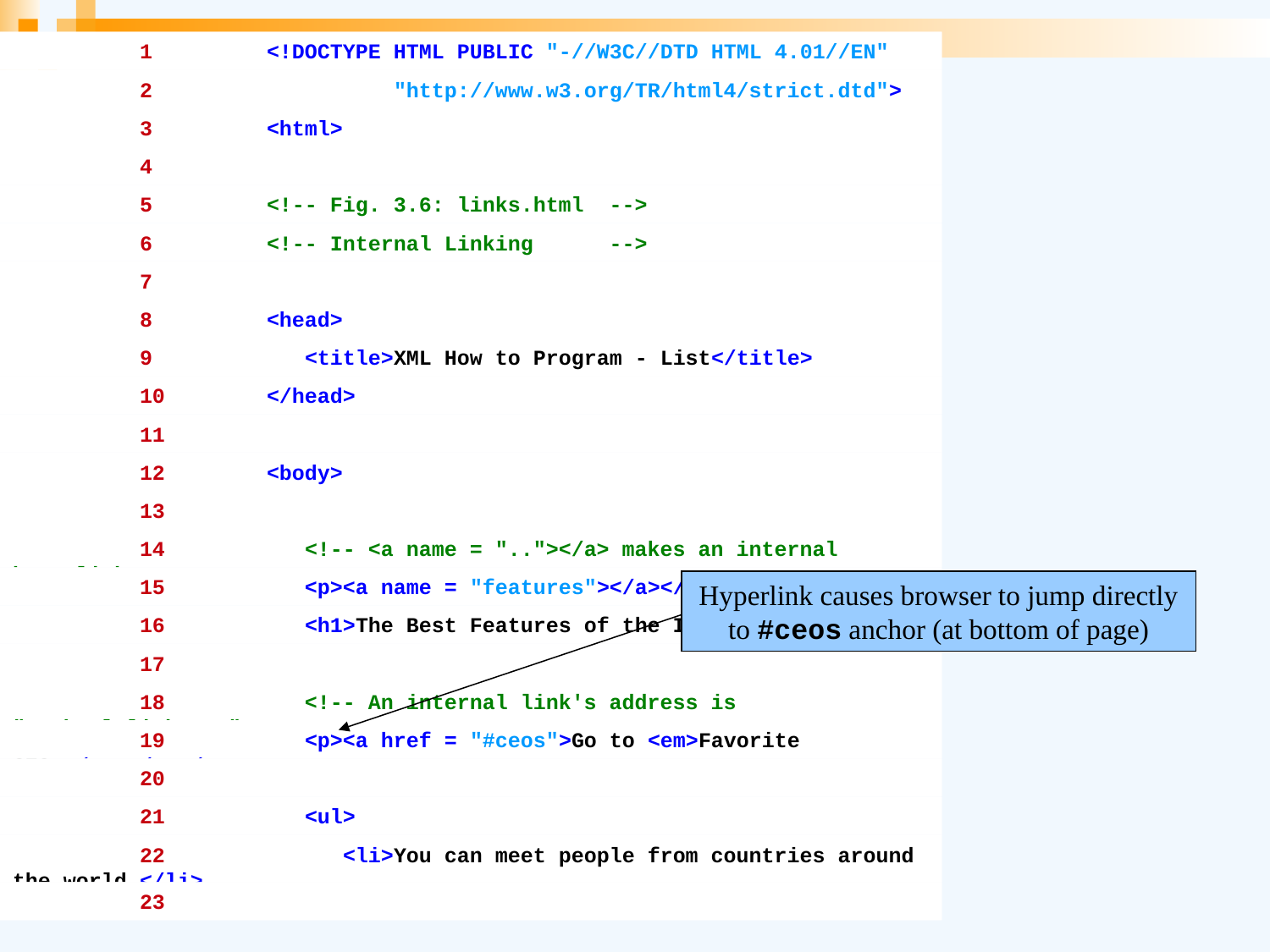

1	<!DOCTYPE HTML PUBLIC "-//W3C//DTD HTML 4.01//EN"

	2	          "http://www.w3.org/TR/html4/strict.dtd">

	3	<html>

	4

	5	<!-- Fig. 3.6: links.html  -->

	6	<!-- Internal Linking      -->

	7

	8	<head>

	9	   <title>XML How to Program - List</title>

	10	</head>

	11

	12	<body>

	13

	14	   <!-- <a name = ".."></a> makes an internal hyperlink -->

	15	   <p><a name = "features"></a></p>

	16	   <h1>The Best Features of the Internet</h1>

	17

	18	   <!-- An internal link's address is "xx.html#linkname" -->

	19	   <p><a href = "#ceos">Go to <em>Favorite CEOs</em></a></p>

	20

	21	   <ul>

	22	      <li>You can meet people from countries around the world.</li>

	23

Hyperlink causes browser to jump directly to #ceos anchor (at bottom of page)